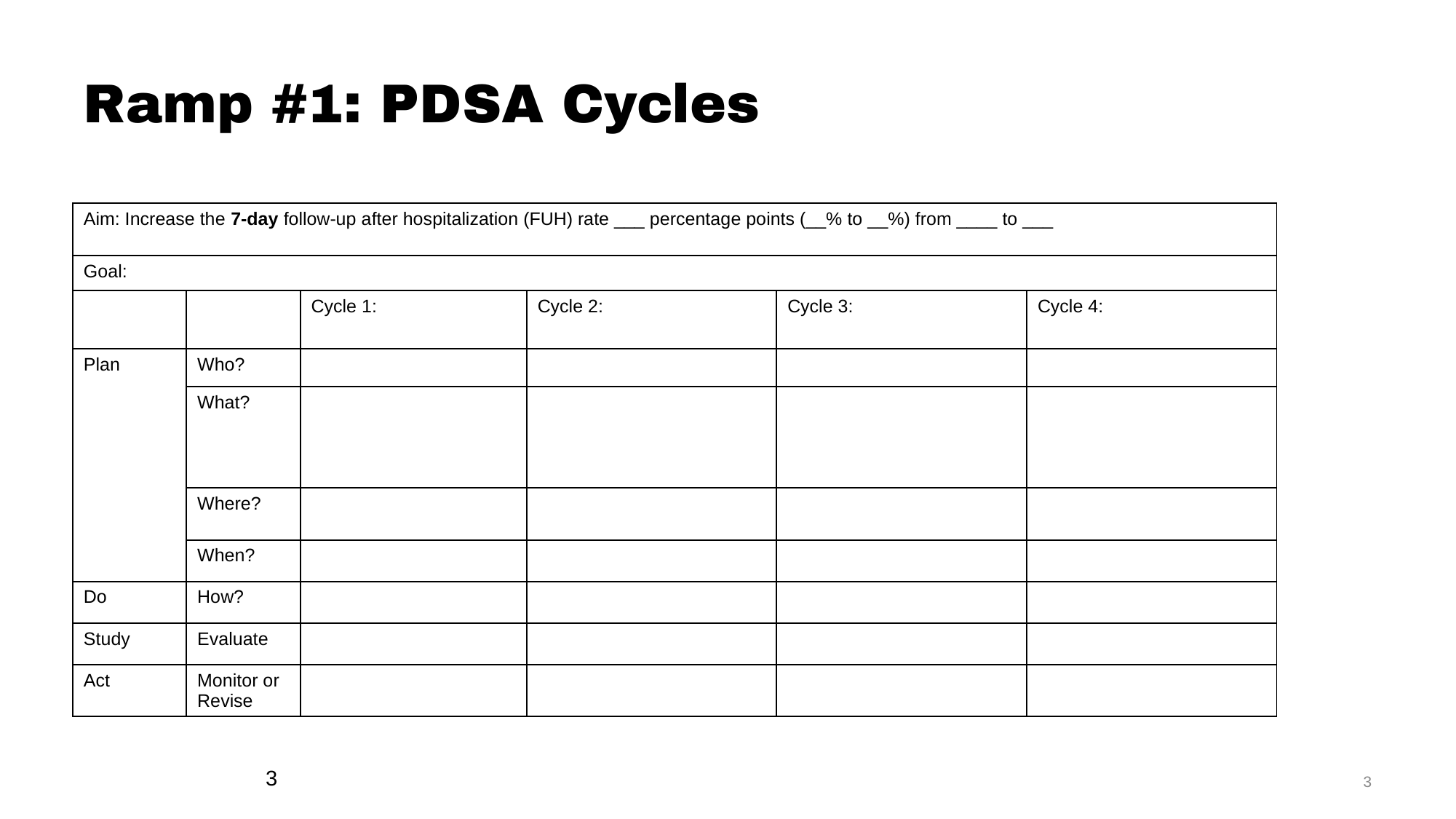

# Ramp #1: PDSA Cycles

| Aim: Increase the 7-day follow-up after hospitalization (FUH) rate \_\_\_ percentage points (\_\_% to \_\_%) from \_\_\_\_ to \_\_\_ |  |  |  |  |  |
| --- | --- | --- | --- | --- | --- |
| Goal: |  |  |  |  |  |
|  |  | Cycle 1: | Cycle 2: | Cycle 3: | Cycle 4: |
| Plan | Who? |  |  |  |  |
|  | What? |  |  |  |  |
|  | Where? |  |  |  |  |
|  | When? |  |  |  |  |
| Do | How? |  |  |  |  |
| Study | Evaluate |  |  |  |  |
| Act | Monitor or Revise |  |  |  |  |
3
3